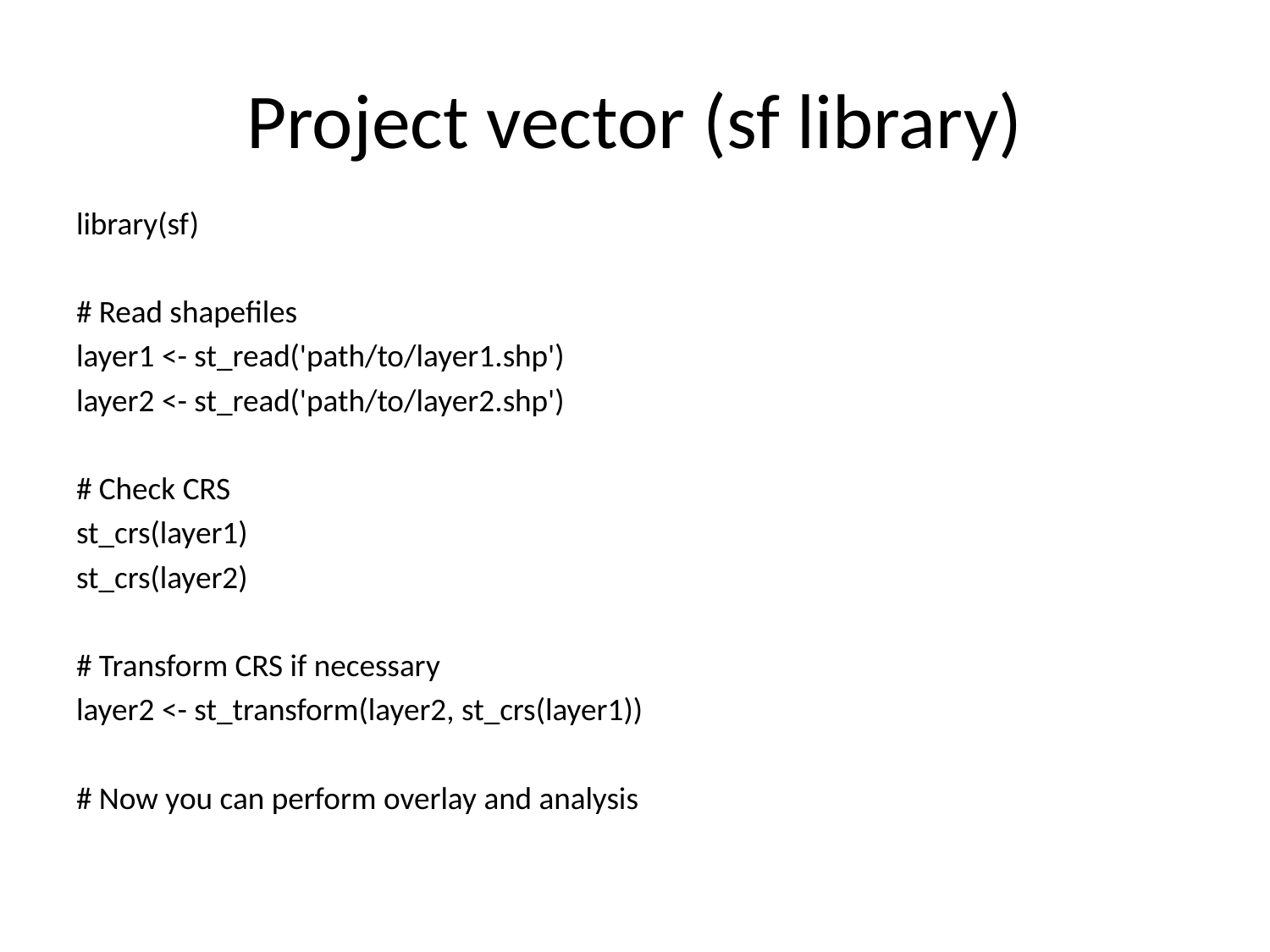

# Project vector (sf library)
library(sf)

# Read shapefiles
layer1 <- st_read('path/to/layer1.shp')
layer2 <- st_read('path/to/layer2.shp')

# Check CRS
st_crs(layer1)
st_crs(layer2)

# Transform CRS if necessary
layer2 <- st_transform(layer2, st_crs(layer1))

# Now you can perform overlay and analysis